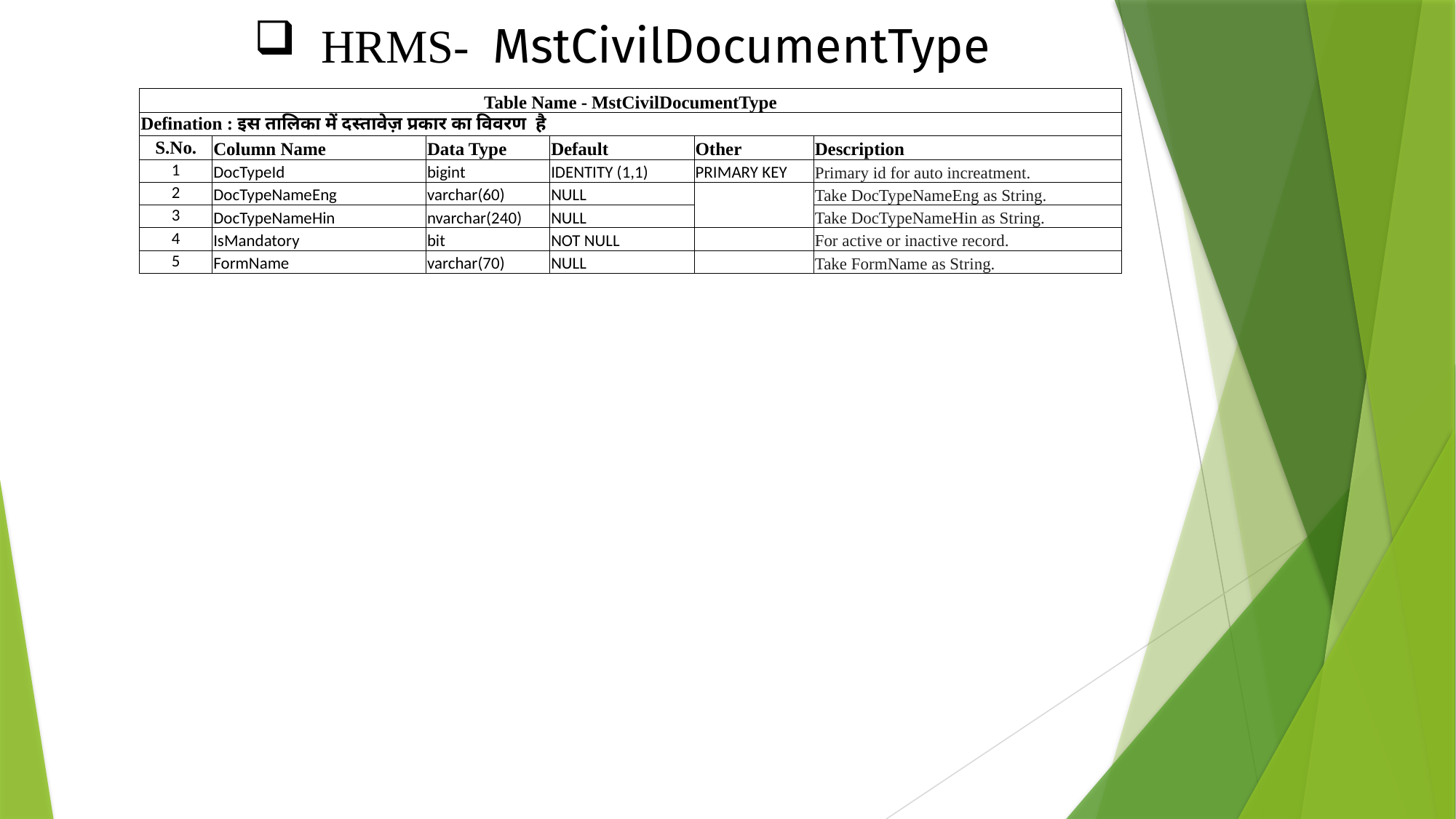

HRMS-  MstCivilDocumentType
| Table Name - MstCivilDocumentType |  |  |  |  |  |
| --- | --- | --- | --- | --- | --- |
| Defination : इस तालिका में दस्तावेज़ प्रकार का विवरण है |  |  |  |  |  |
| S.No. | Column Name | Data Type | Default | Other | Description |
| 1 | DocTypeId | bigint | IDENTITY (1,1) | PRIMARY KEY | Primary id for auto increatment. |
| 2 | DocTypeNameEng | varchar(60) | NULL |  | Take DocTypeNameEng as String. |
| 3 | DocTypeNameHin | nvarchar(240) | NULL |  | Take DocTypeNameHin as String. |
| 4 | IsMandatory | bit | NOT NULL |  | For active or inactive record. |
| 5 | FormName | varchar(70) | NULL |  | Take FormName as String. |